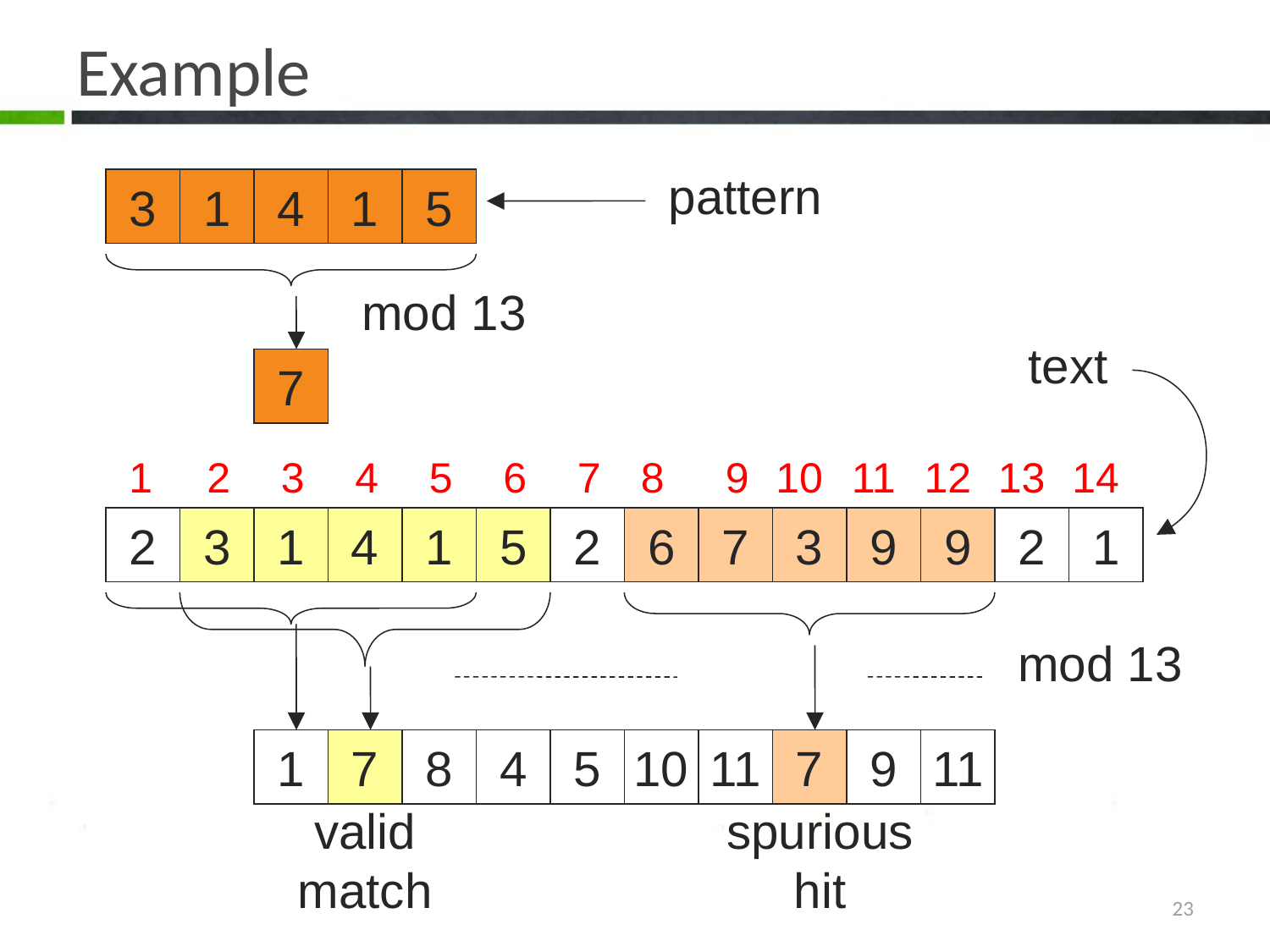

# Example

pattern
3
1
4
1
5

mod 13

text
7

1
2
3

4
5
6
7
8
9
10
11
12
13
14
2
3
1
4
1
5
2
6
7
3
9
9
2
1

mod 13

1
7
8
4
5
10
11
7
9
11
valid match
spurious hit
23